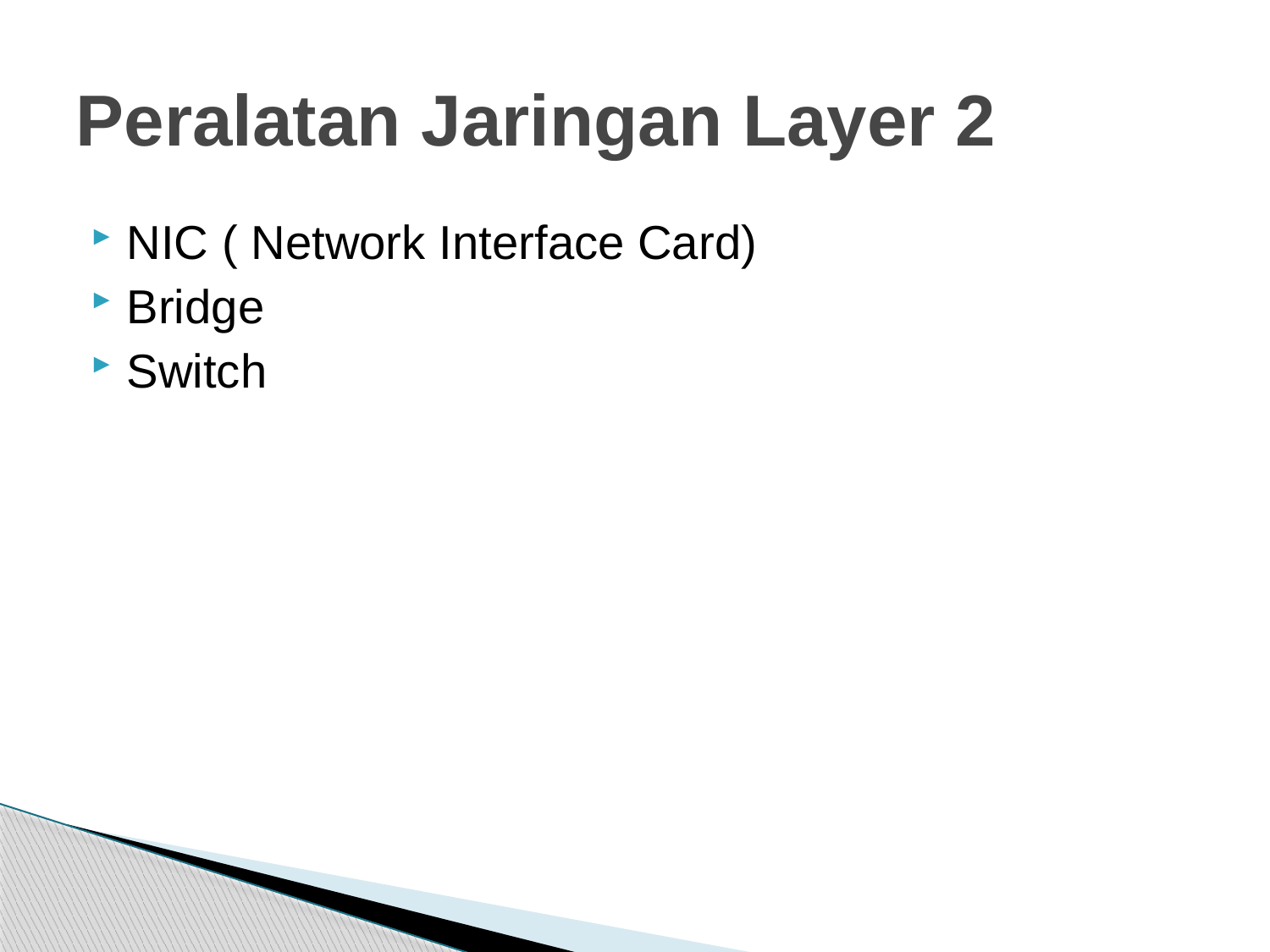

# Peralatan Jaringan Layer 2
NIC ( Network Interface Card)
Bridge
Switch